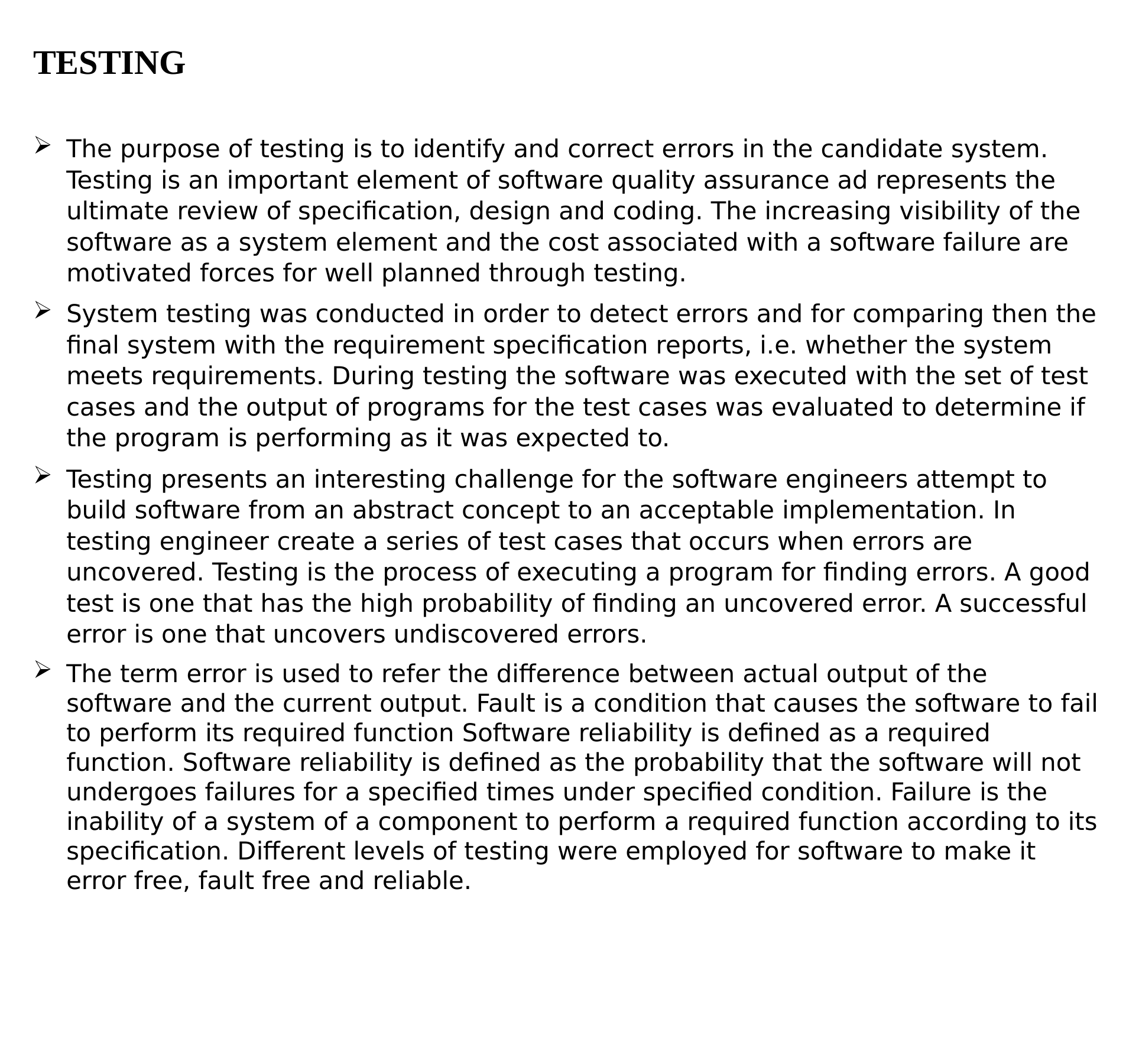

TESTING

The purpose of testing is to identify and correct errors in the candidate system. Testing is an important element of software quality assurance ad represents the ultimate review of specification, design and coding. The increasing visibility of the software as a system element and the cost associated with a software failure are motivated forces for well planned through testing.
System testing was conducted in order to detect errors and for comparing then the final system with the requirement specification reports, i.e. whether the system meets requirements. During testing the software was executed with the set of test cases and the output of programs for the test cases was evaluated to determine if the program is performing as it was expected to.
Testing presents an interesting challenge for the software engineers attempt to build software from an abstract concept to an acceptable implementation. In testing engineer create a series of test cases that occurs when errors are uncovered. Testing is the process of executing a program for finding errors. A good test is one that has the high probability of finding an uncovered error. A successful error is one that uncovers undiscovered errors.
The term error is used to refer the difference between actual output of the software and the current output. Fault is a condition that causes the software to fail to perform its required function Software reliability is defined as a required function. Software reliability is defined as the probability that the software will not undergoes failures for a specified times under specified condition. Failure is the inability of a system of a component to perform a required function according to its specification. Different levels of testing were employed for software to make it error free, fault free and reliable.